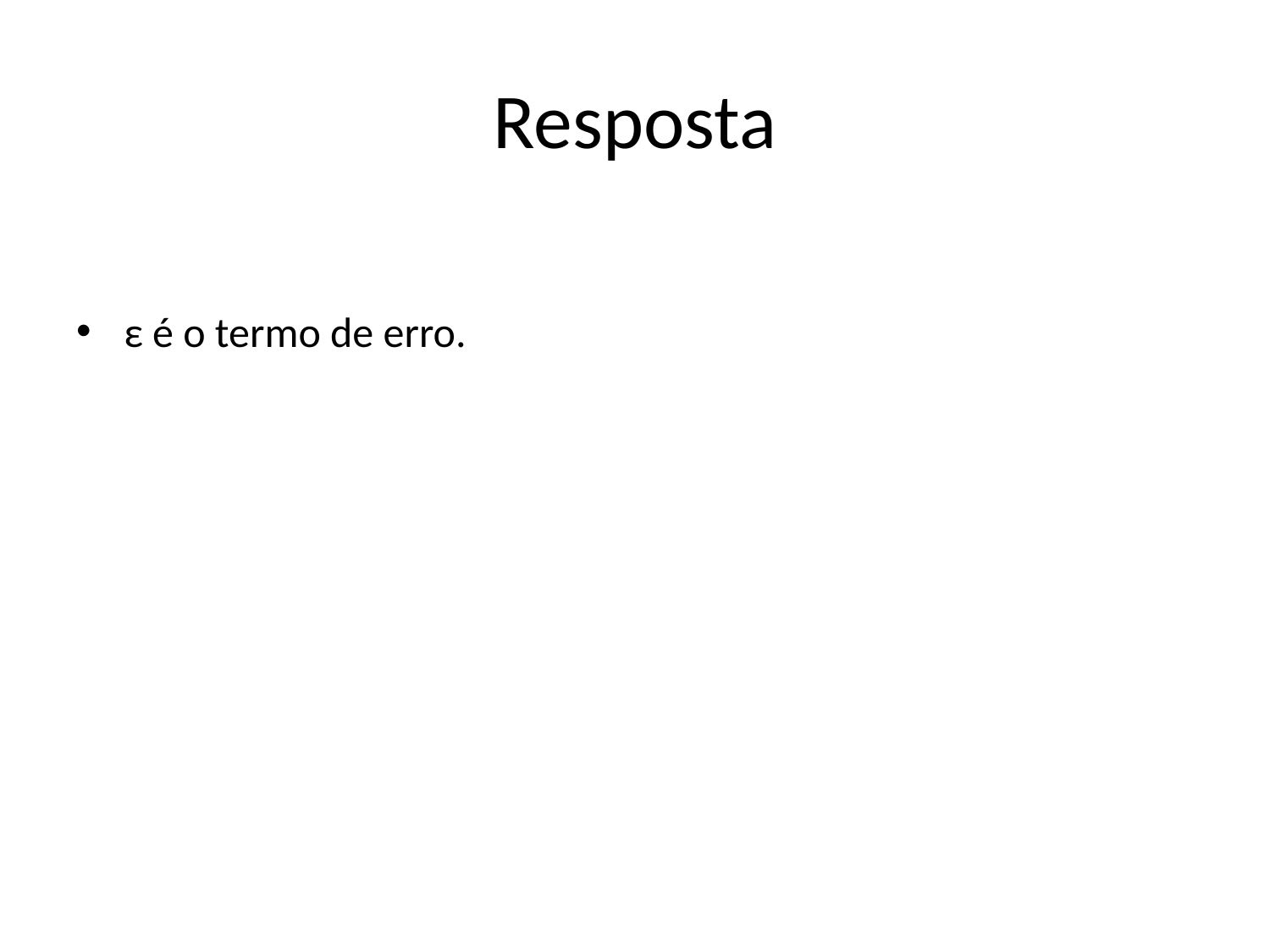

# Resposta

ε é o termo de erro.